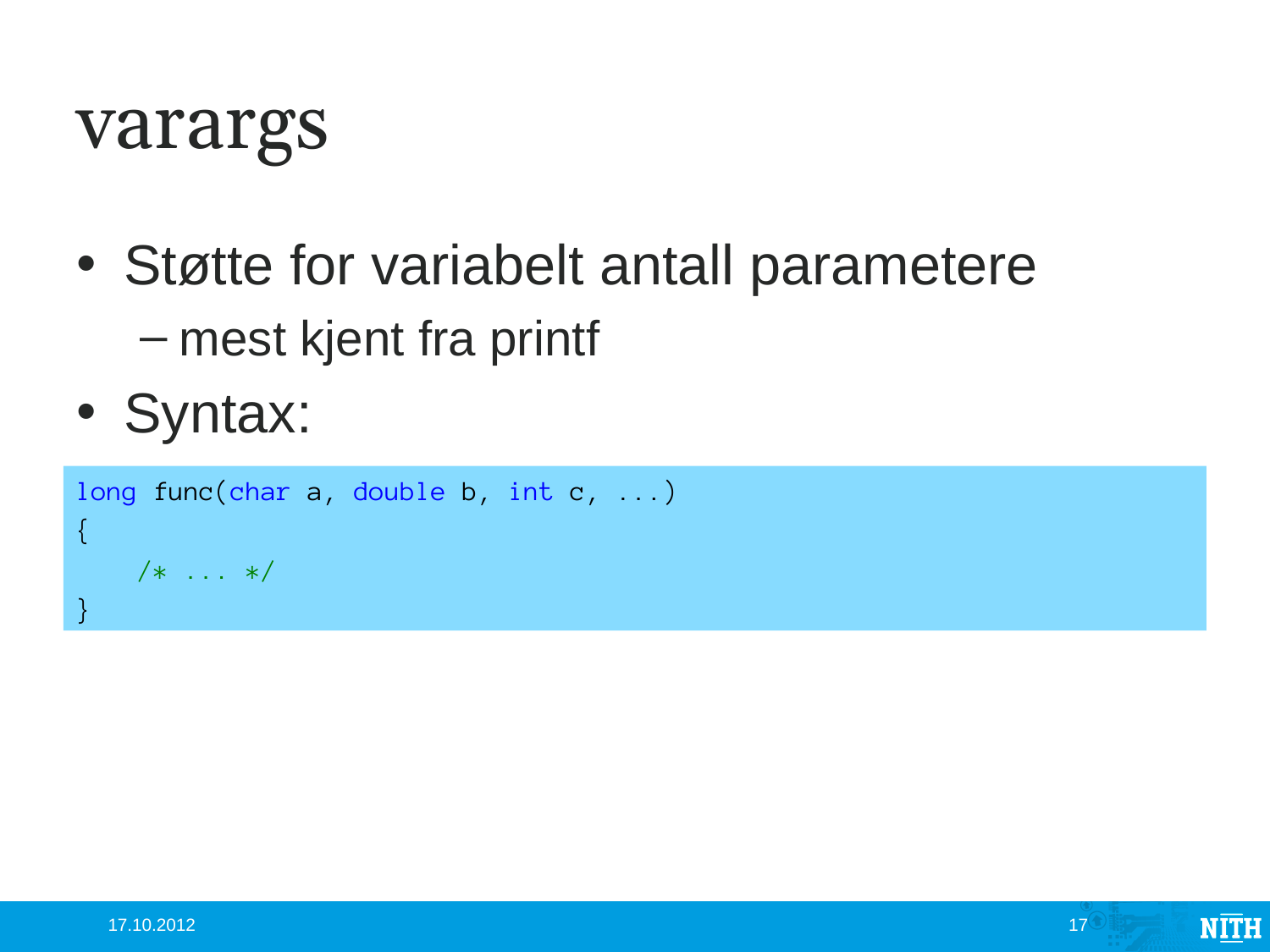

# varargs
Støtte for variabelt antall parametere
mest kjent fra printf
Syntax:
long func(char a, double b, int c, ...)
{
    /* ... */
}
17.10.2012
17